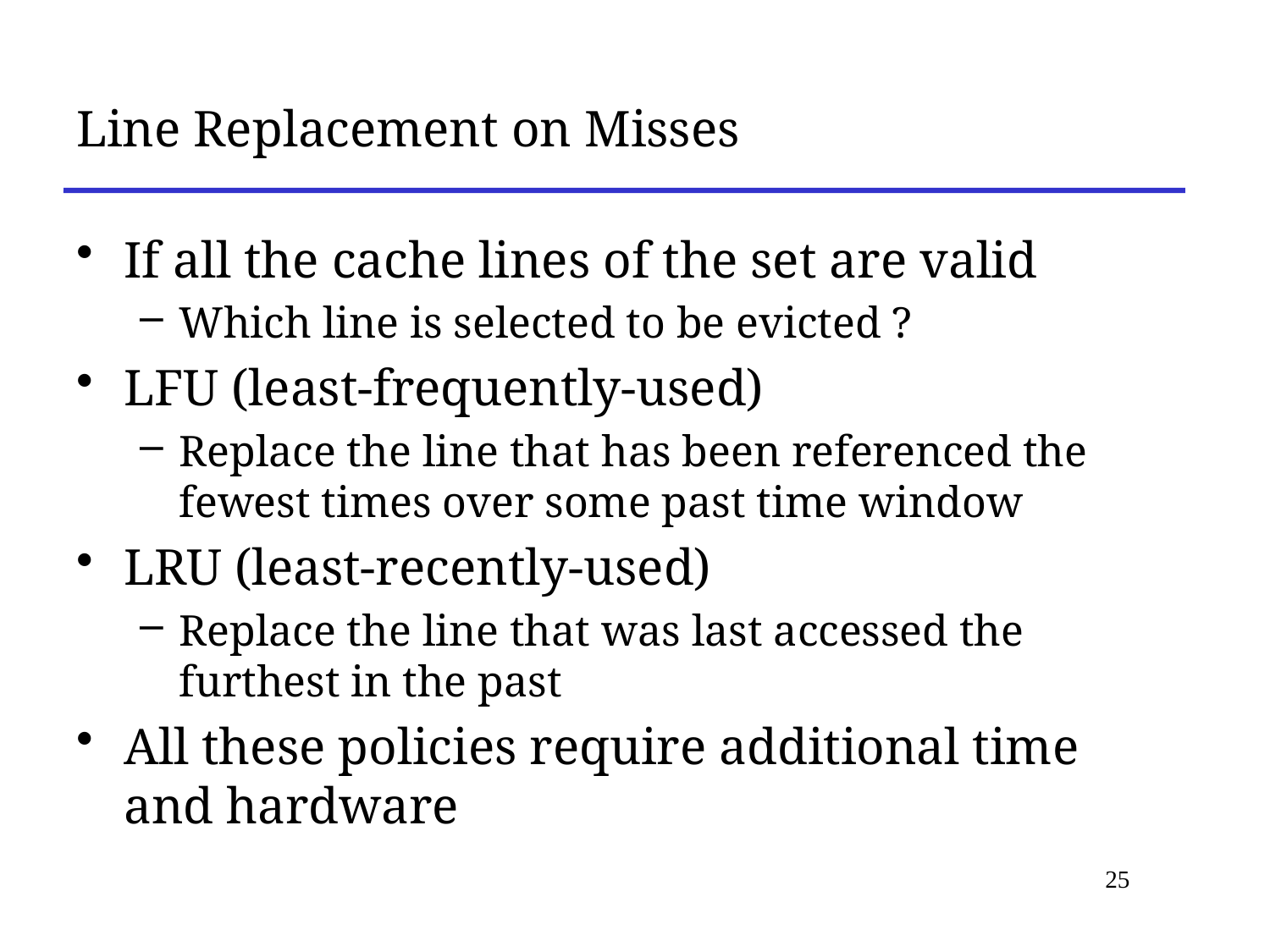

# Line Replacement on Misses
If all the cache lines of the set are valid
Which line is selected to be evicted ?
LFU (least-frequently-used)
Replace the line that has been referenced the fewest times over some past time window
LRU (least-recently-used)
Replace the line that was last accessed the furthest in the past
All these policies require additional time and hardware
25